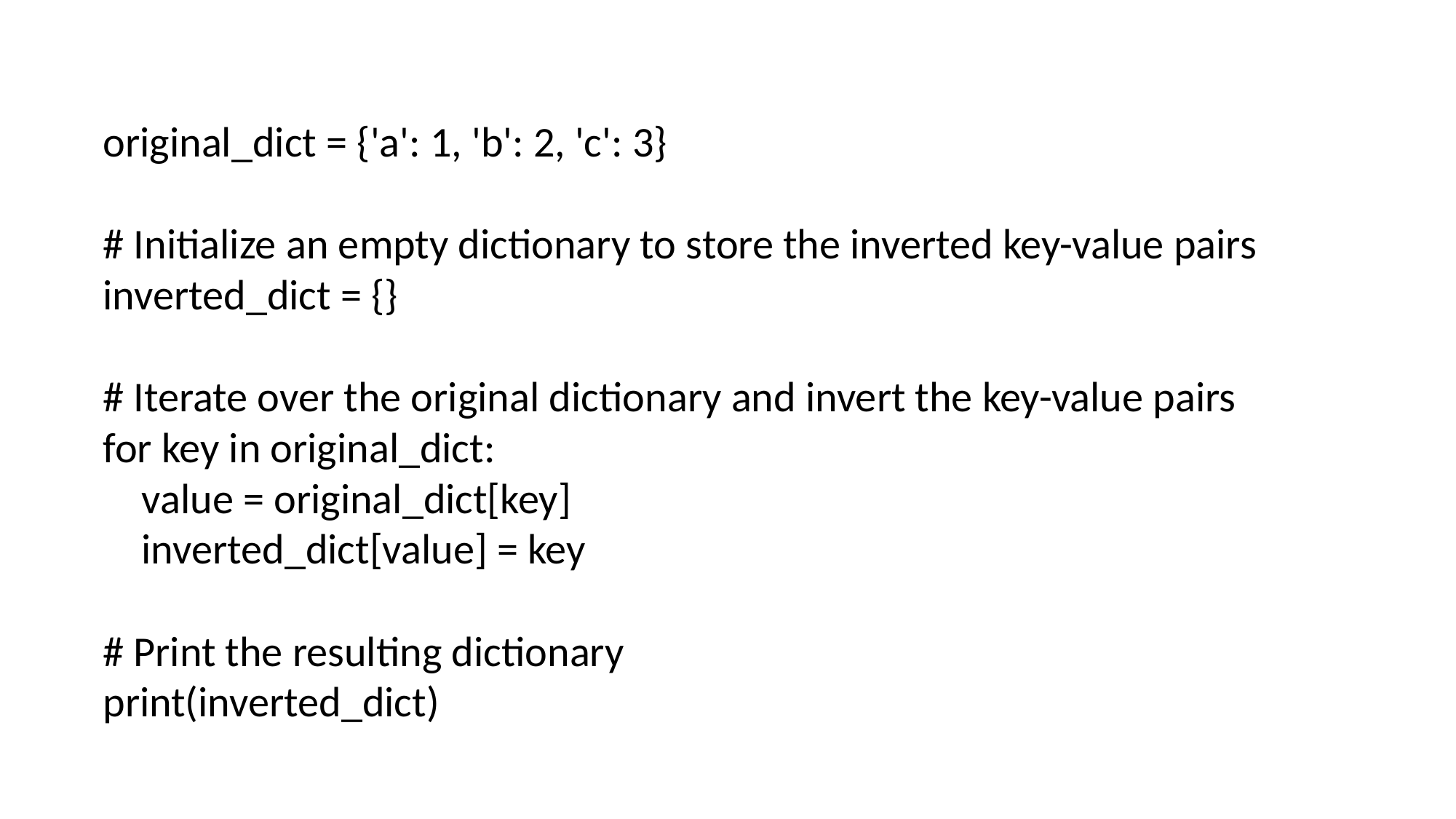

original_dict = {'a': 1, 'b': 2, 'c': 3}

# Initialize an empty dictionary to store the inverted key-value pairs
inverted_dict = {}

# Iterate over the original dictionary and invert the key-value pairs
for key in original_dict:
    value = original_dict[key]
    inverted_dict[value] = key

# Print the resulting dictionary
print(inverted_dict)